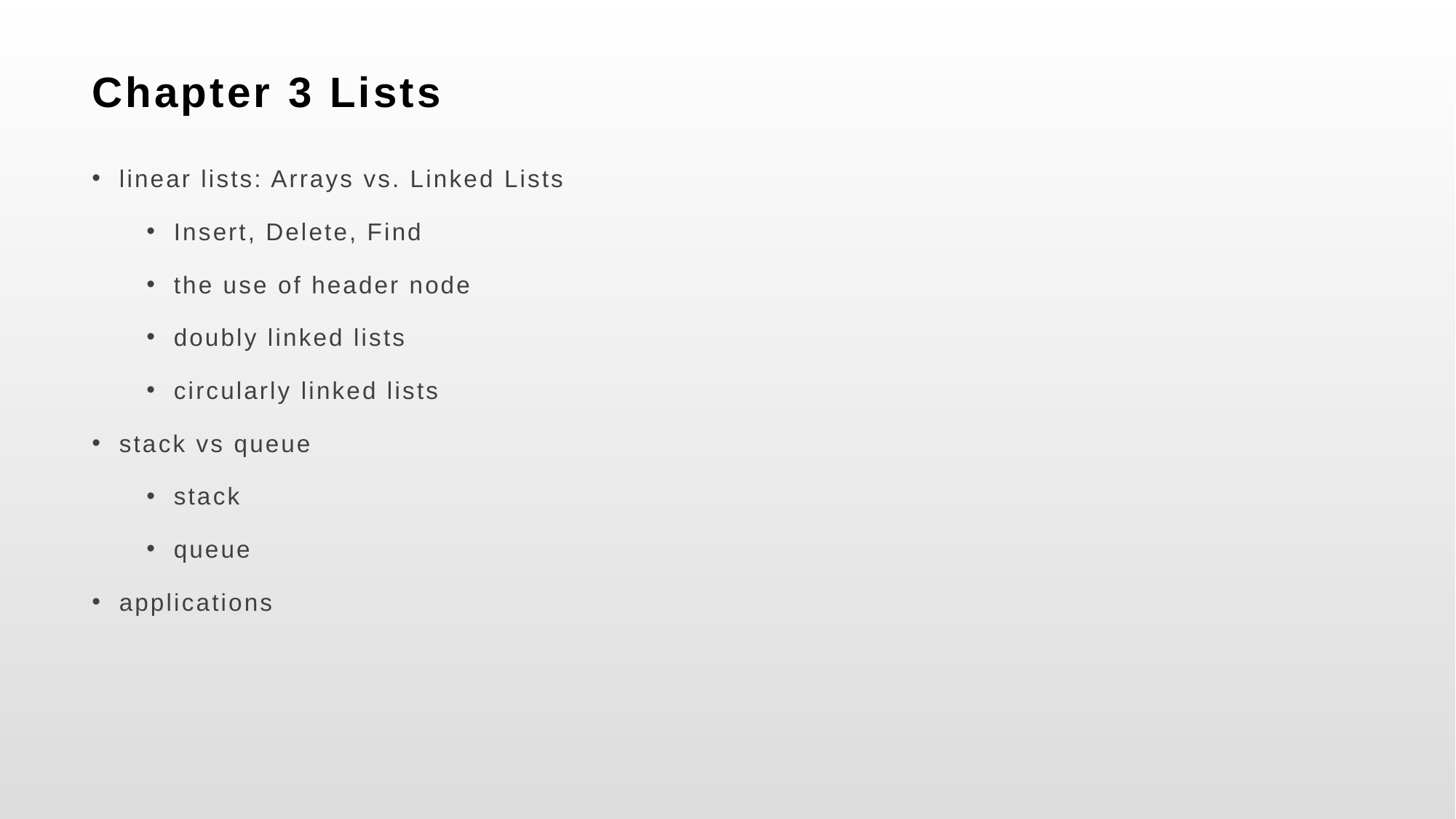

# Chapter 3 Lists
linear lists: Arrays vs. Linked Lists
Insert, Delete, Find
the use of header node
doubly linked lists
circularly linked lists
stack vs queue
stack
queue
applications